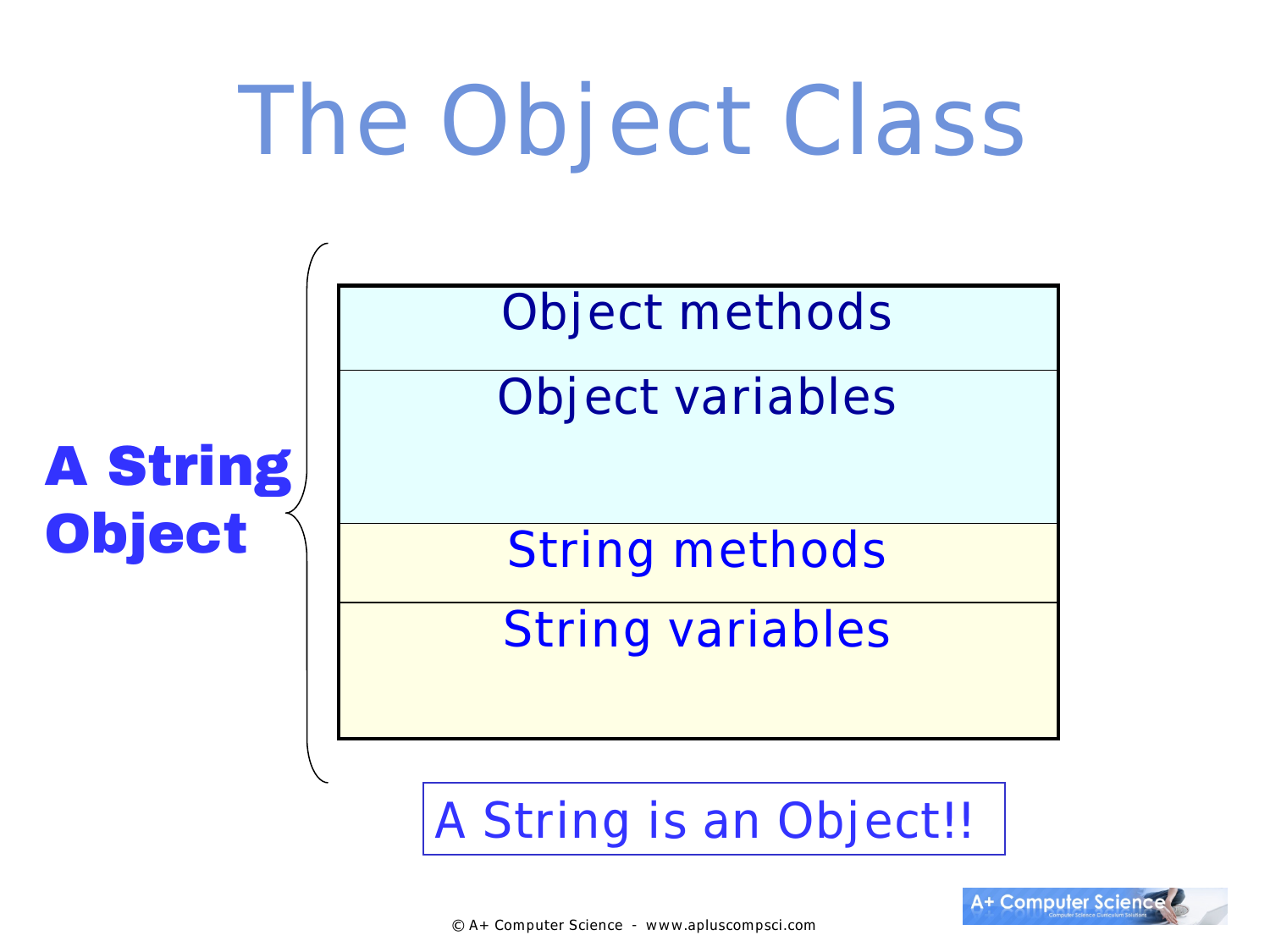

The Object Class

| Object methods |
| --- |
| Object variables |
| String methods |
| String variables |

A String
Object

A String is an Object!!

© A+ Computer Science  -  www.apluscompsci.com